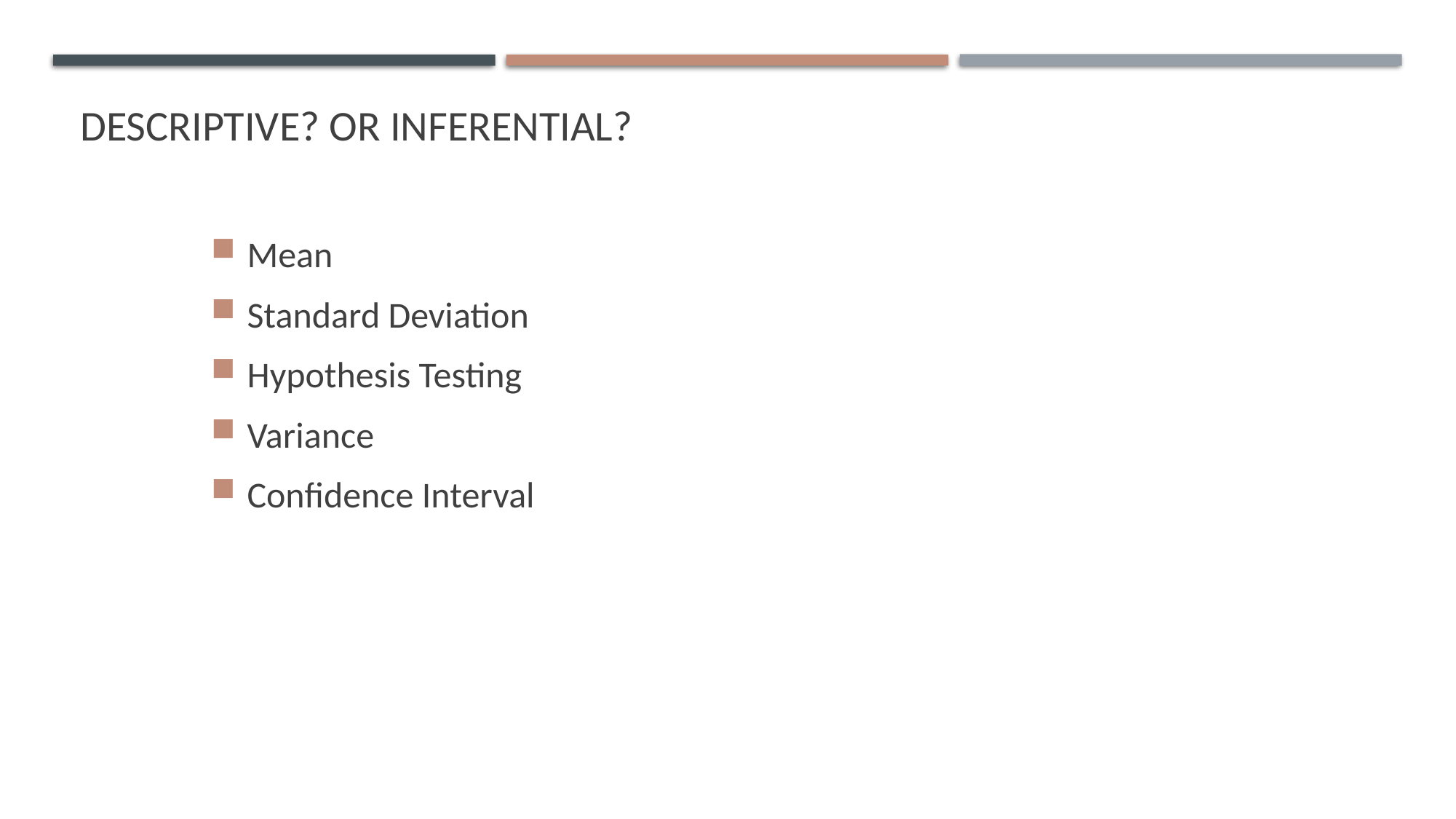

# Descriptive? Or inferential?
Mean
Standard Deviation
Hypothesis Testing
Variance
Confidence Interval